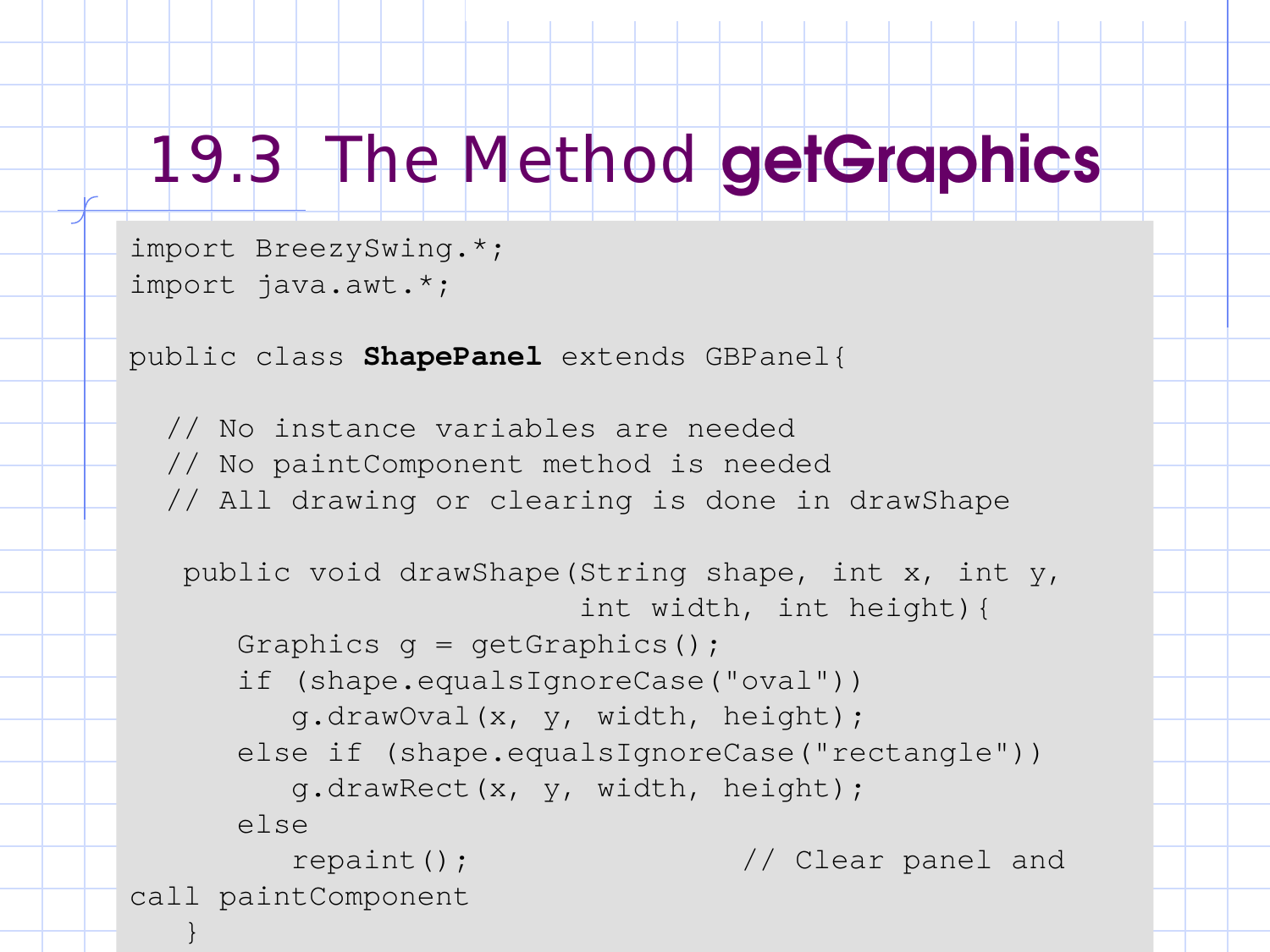

# 19.3  The Method getGraphics
import BreezySwing.*;
import java.awt.*;

public class ShapePanel extends GBPanel{

  // No instance variables are needed
  // No paintComponent method is needed
  // All drawing or clearing is done in drawShape

   public void drawShape(String shape, int x, int y,
                         int width, int height){
      Graphics g = getGraphics();
      if (shape.equalsIgnoreCase("oval"))
         g.drawOval(x, y, width, height);
      else if (shape.equalsIgnoreCase("rectangle"))
         g.drawRect(x, y, width, height);
      else
         repaint();               // Clear panel and call paintComponent
   }
}